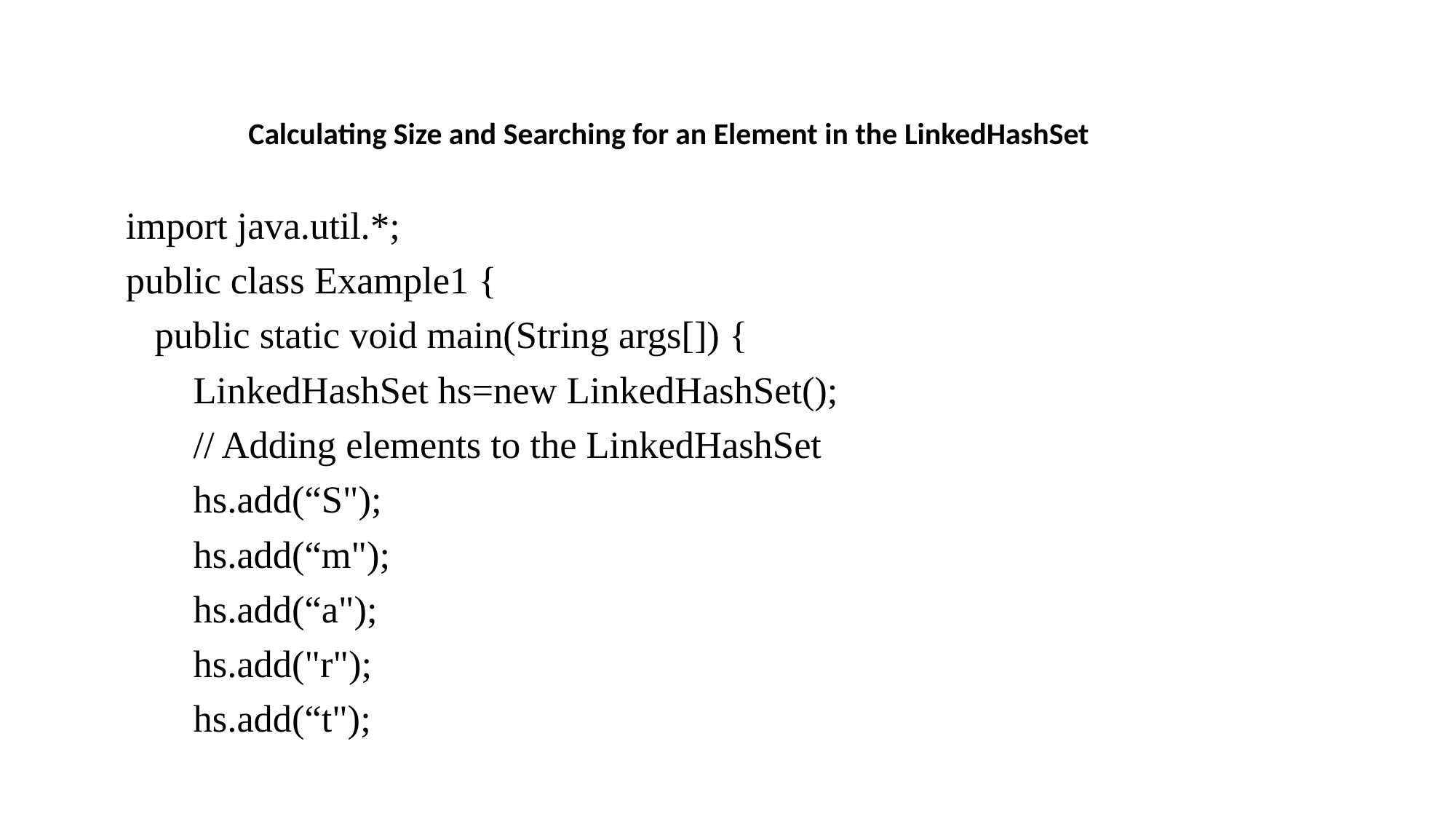

Calculating Size and Searching for an Element in the LinkedHashSet
import java.util.*;
public class Example1 {
   public static void main(String args[]) {
       LinkedHashSet hs=new LinkedHashSet();
       // Adding elements to the LinkedHashSet
       hs.add(“S");
       hs.add(“m");
       hs.add(“a");
       hs.add("r");
       hs.add(“t");